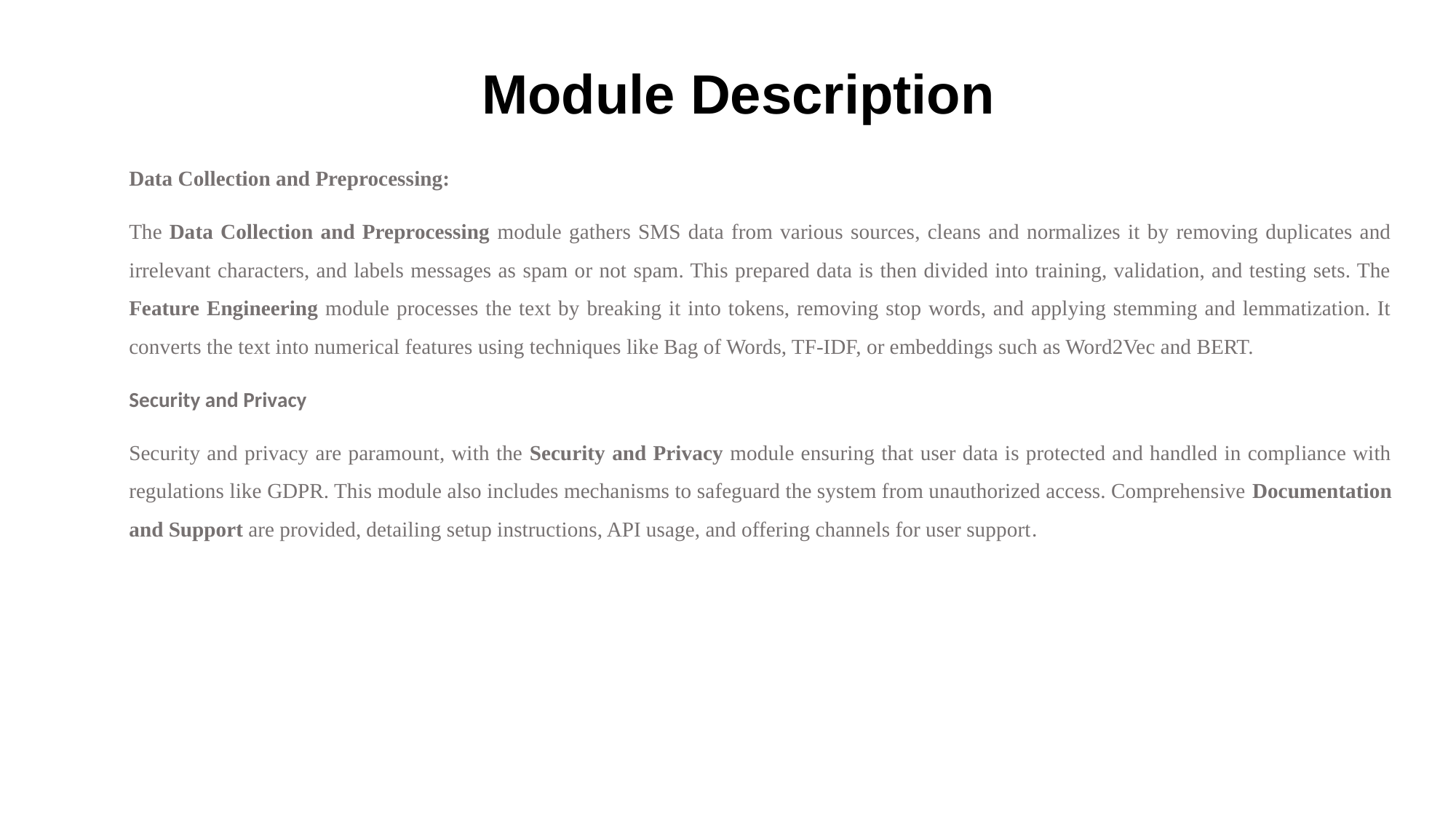

Module Description

Data Collection and Preprocessing:
The Data Collection and Preprocessing module gathers SMS data from various sources, cleans and normalizes it by removing duplicates and irrelevant characters, and labels messages as spam or not spam. This prepared data is then divided into training, validation, and testing sets. The Feature Engineering module processes the text by breaking it into tokens, removing stop words, and applying stemming and lemmatization. It converts the text into numerical features using techniques like Bag of Words, TF-IDF, or embeddings such as Word2Vec and BERT.
Security and Privacy
Security and privacy are paramount, with the Security and Privacy module ensuring that user data is protected and handled in compliance with regulations like GDPR. This module also includes mechanisms to safeguard the system from unauthorized access. Comprehensive Documentation and Support are provided, detailing setup instructions, API usage, and offering channels for user support.